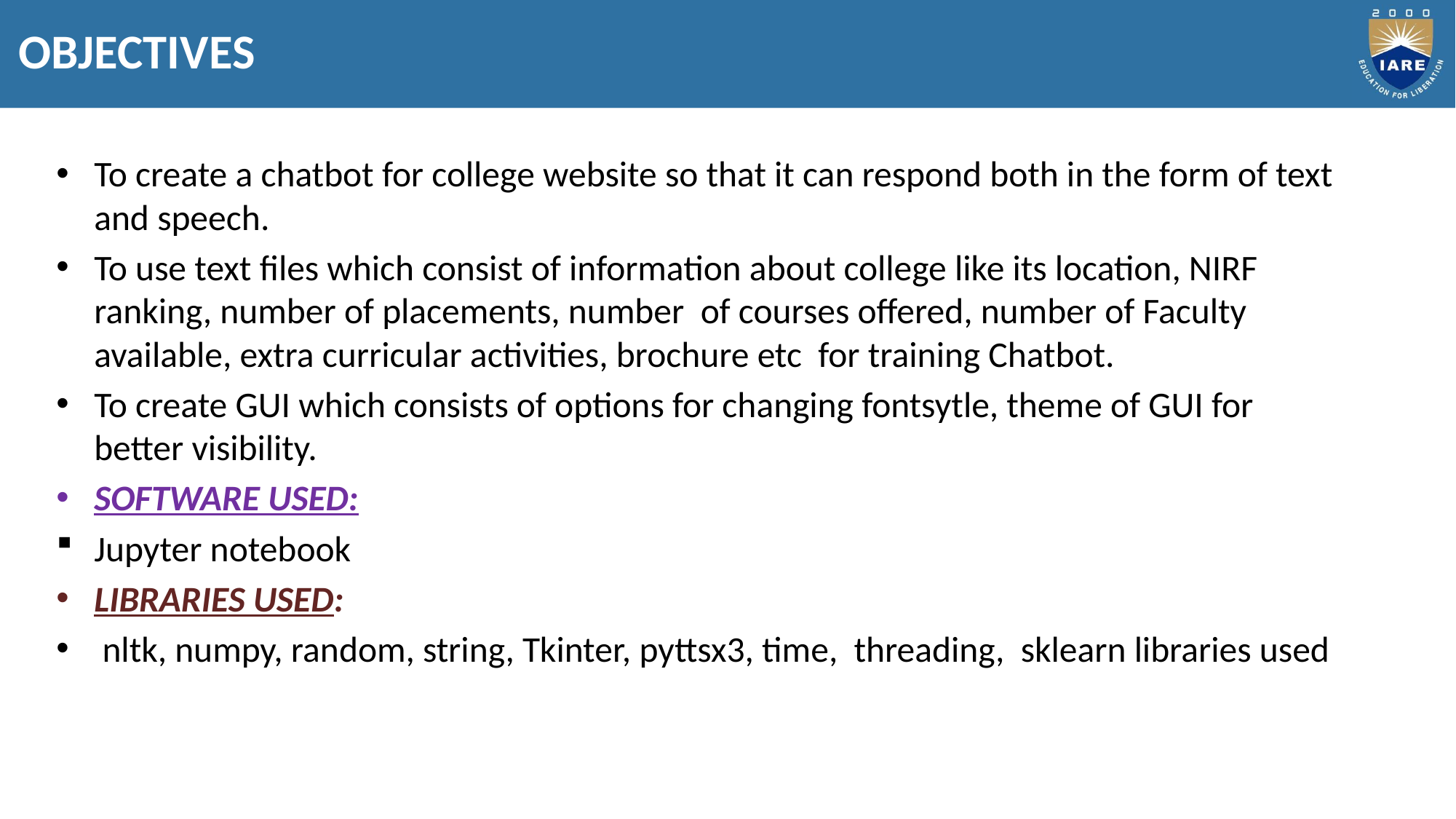

OBJECTIVES
To create a chatbot for college website so that it can respond both in the form of text and speech.
To use text files which consist of information about college like its location, NIRF ranking, number of placements, number  of courses offered, number of Faculty available, extra curricular activities, brochure etc  for training Chatbot.
To create GUI which consists of options for changing fontsytle, theme of GUI for better visibility.
SOFTWARE USED:
Jupyter notebook
LIBRARIES USED:
 nltk, numpy, random, string, Tkinter, pyttsx3, time,  threading,  sklearn libraries used